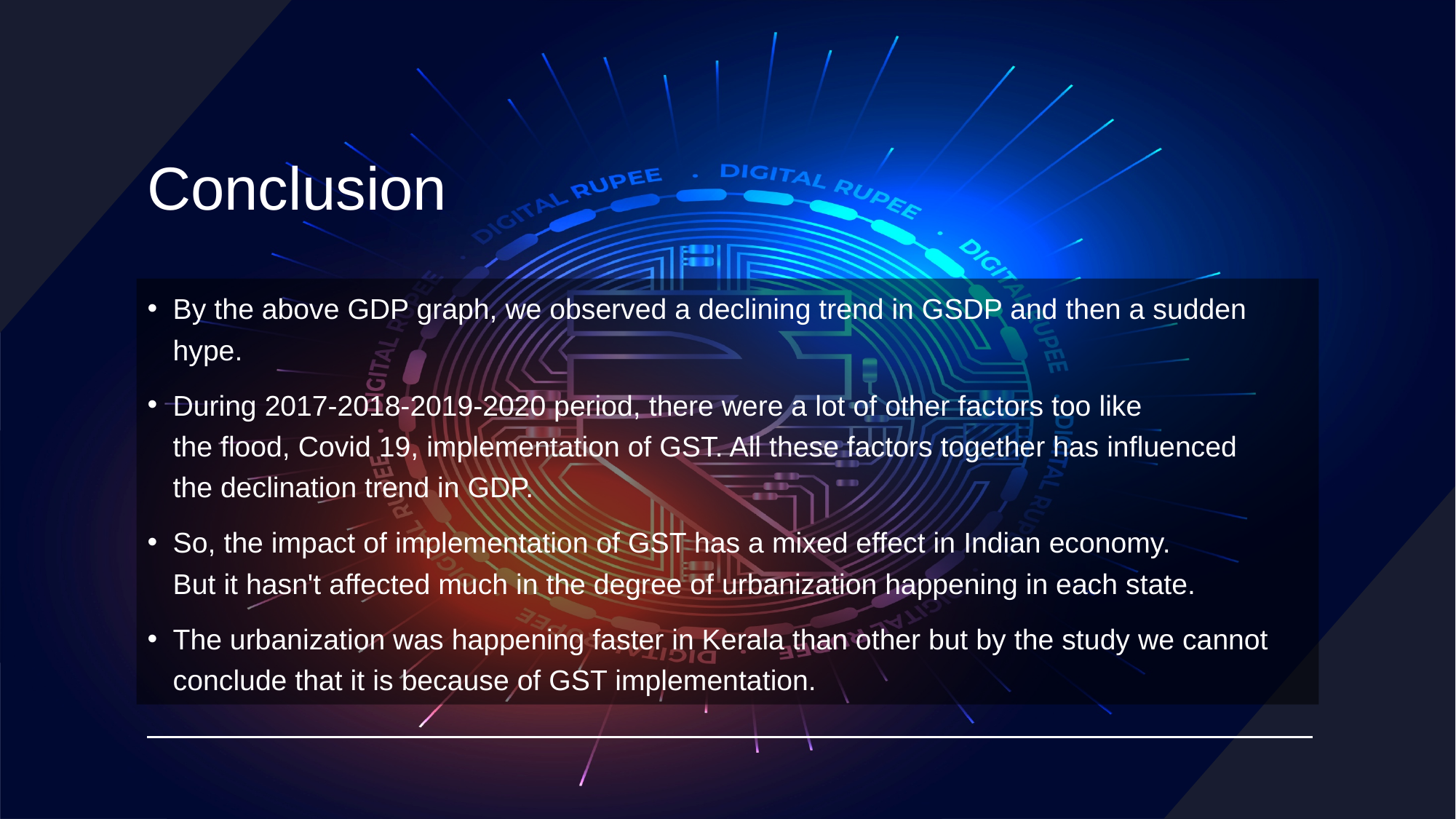

# Conclusion
By the above GDP graph, we observed a declining trend in GSDP and then a sudden hype.
During 2017-2018-2019-2020 period, there were a lot of other factors too like the flood, Covid 19, implementation of GST. All these factors together has influenced the declination trend in GDP.
So, the impact of implementation of GST has a mixed effect in Indian economy.
But it hasn't affected much in the degree of urbanization happening in each state.
The urbanization was happening faster in Kerala than other but by the study we cannot conclude that it is because of GST implementation.